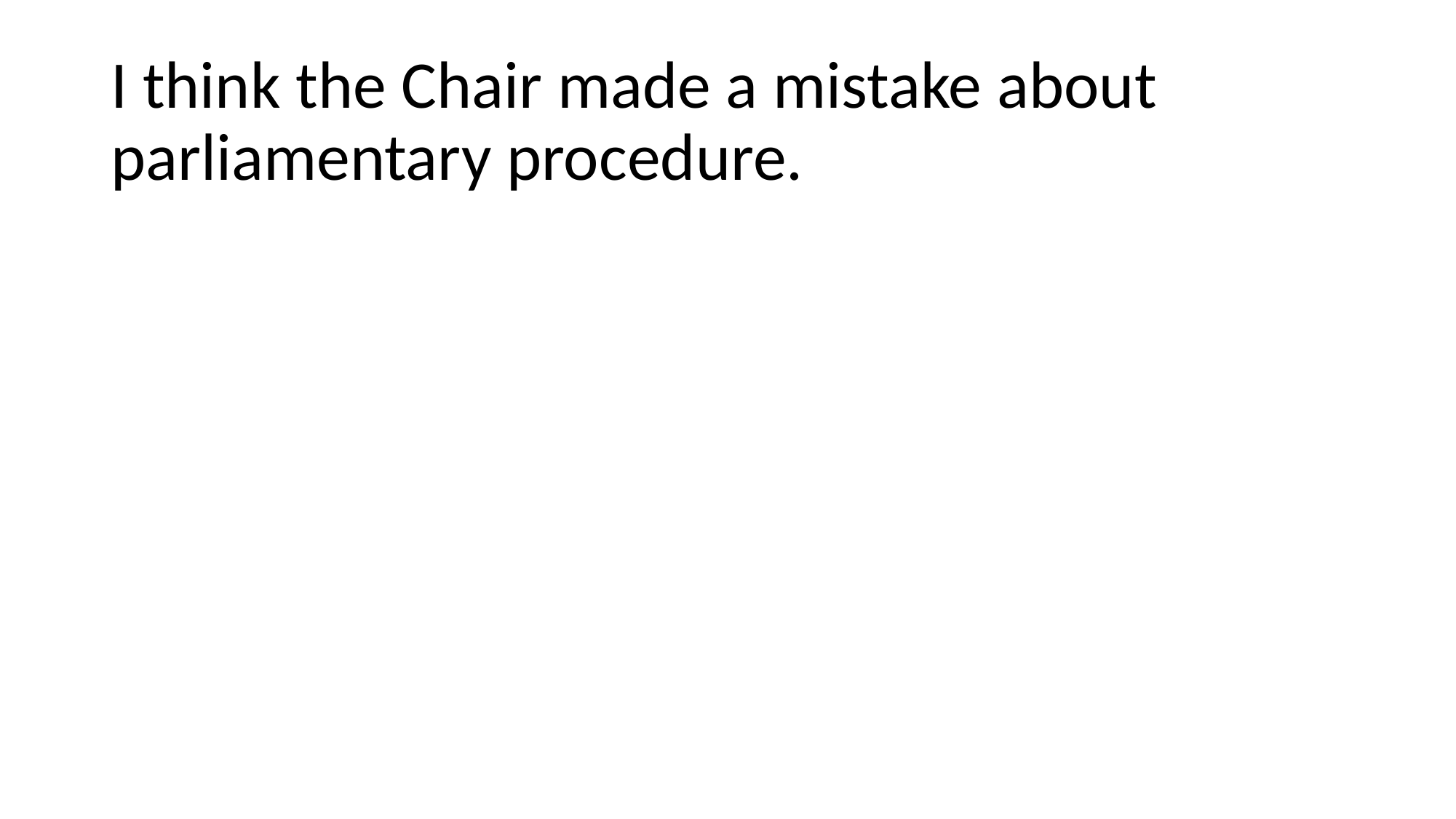

# I think the Chair made a mistake about parliamentary procedure.